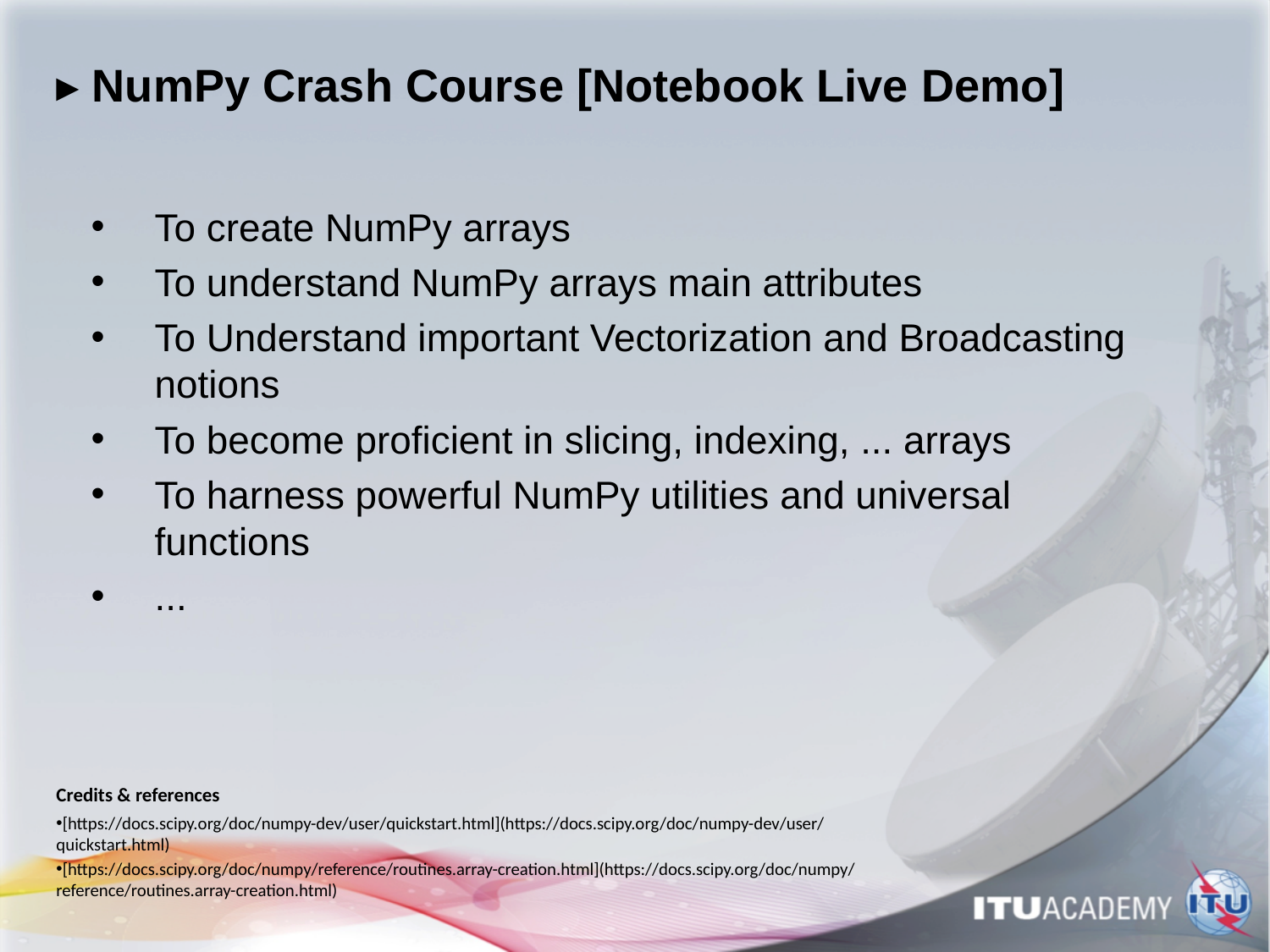

# ▸ NumPy Crash Course [Notebook Live Demo]
To create NumPy arrays
To understand NumPy arrays main attributes
To Understand important Vectorization and Broadcasting notions
To become proficient in slicing, indexing, ... arrays
To harness powerful NumPy utilities and universal functions
...
Credits & references
[https://docs.scipy.org/doc/numpy-dev/user/quickstart.html](https://docs.scipy.org/doc/numpy-dev/user/quickstart.html)
[https://docs.scipy.org/doc/numpy/reference/routines.array-creation.html](https://docs.scipy.org/doc/numpy/reference/routines.array-creation.html)